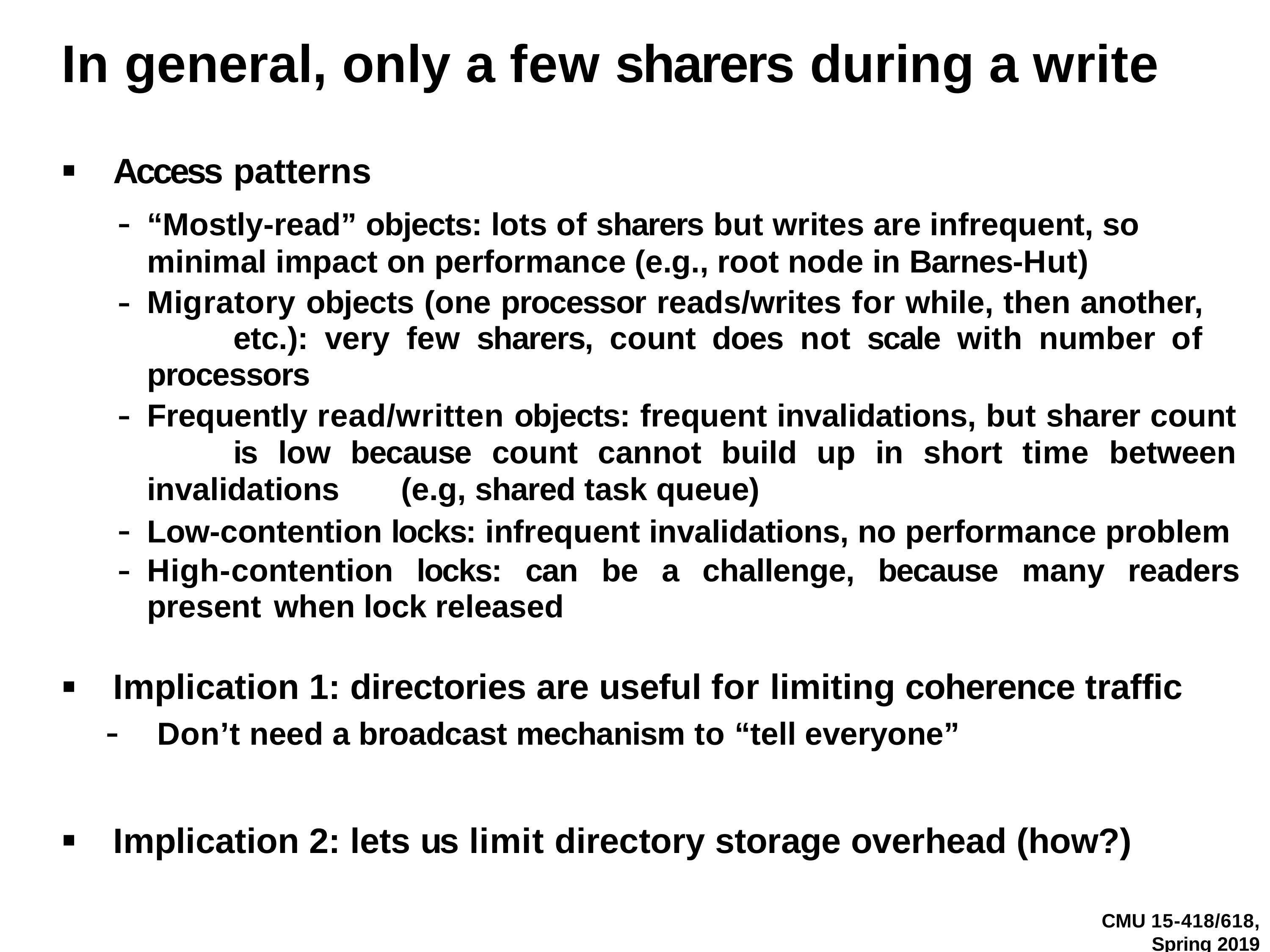

# In general, only a few sharers during a write
Access patterns
“Mostly-read” objects: lots of sharers but writes are infrequent, so
minimal impact on performance (e.g., root node in Barnes-Hut)
Migratory objects (one processor reads/writes for while, then another, 	etc.): very few sharers, count does not scale with number of processors
Frequently read/written objects: frequent invalidations, but sharer count 	is low because count cannot build up in short time between invalidations 	(e.g, shared task queue)
Low-contention locks: infrequent invalidations, no performance problem
High-contention locks: can be a challenge, because many readers present 	when lock released

Implication 1: directories are useful for limiting coherence traffic
Don’t need a broadcast mechanism to “tell everyone”

Implication 2: lets us limit directory storage overhead (how?)
CMU 15-418/618,
Spring 2019